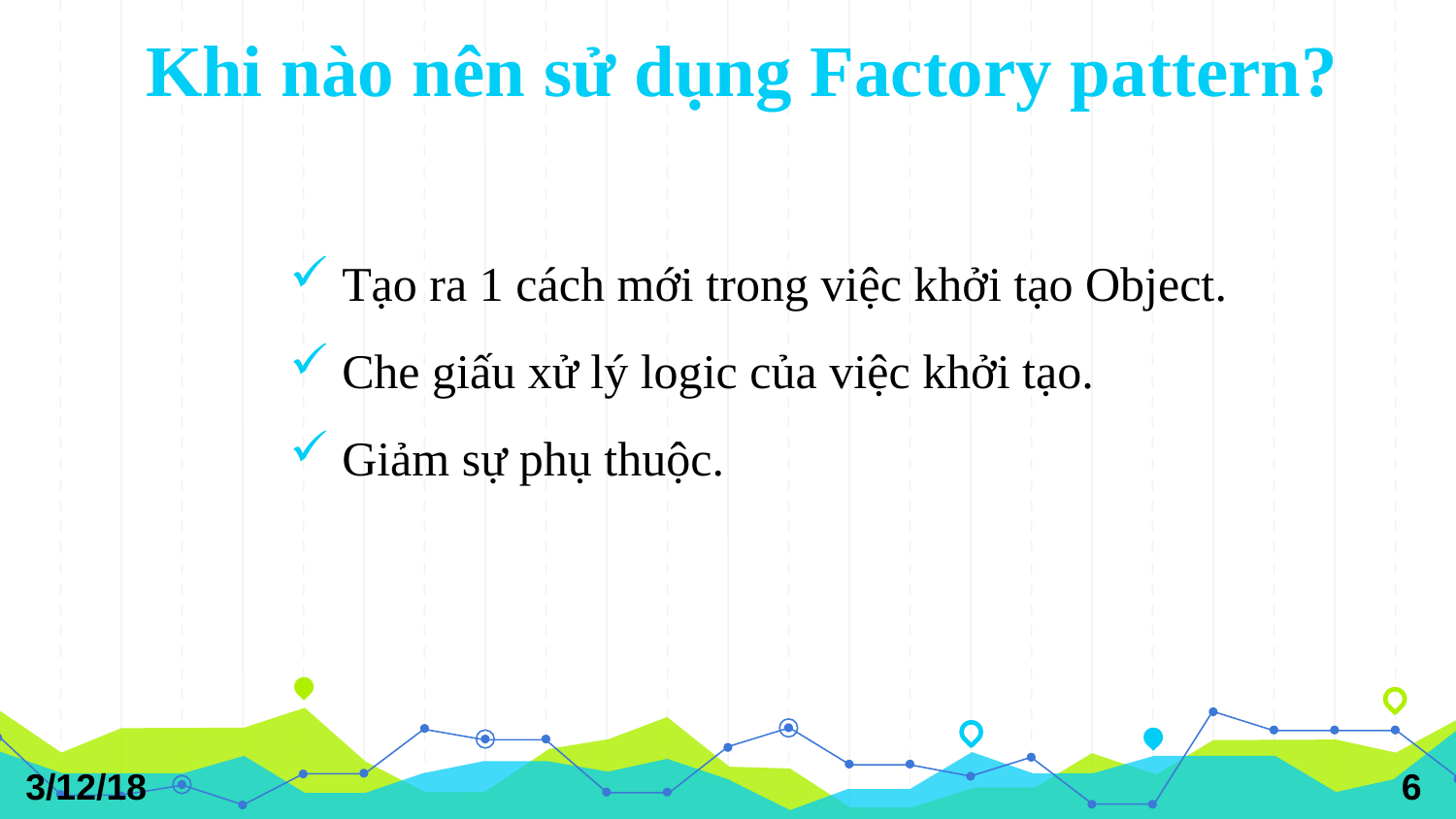

Khi nào nên sử dụng Factory pattern?
 Tạo ra 1 cách mới trong việc khởi tạo Object.
 Che giấu xử lý logic của việc khởi tạo.
 Giảm sự phụ thuộc.

3/12/18
6